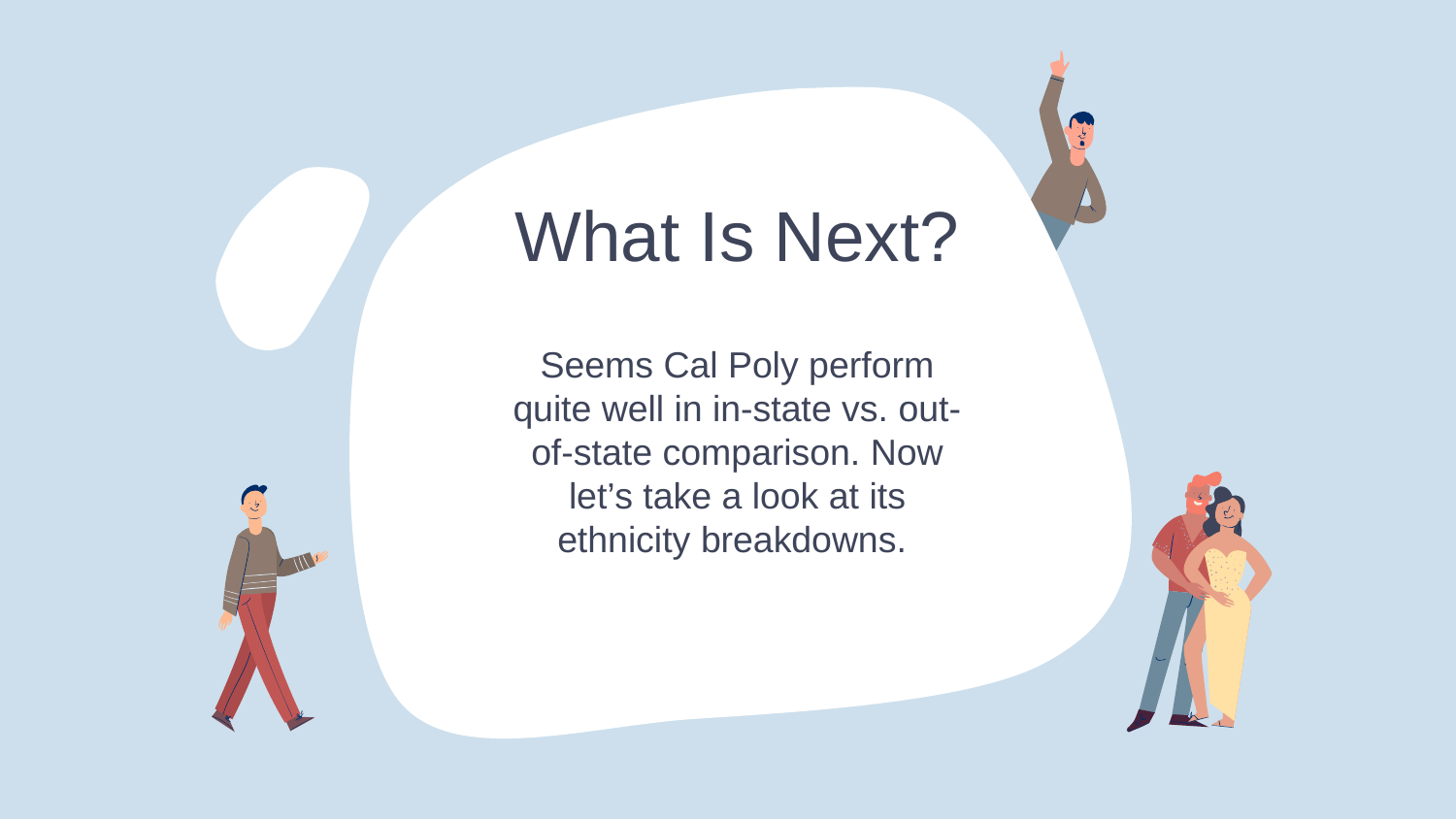

# What Is Next?
Seems Cal Poly perform quite well in in-state vs. out-of-state comparison. Now let’s take a look at its ethnicity breakdowns.